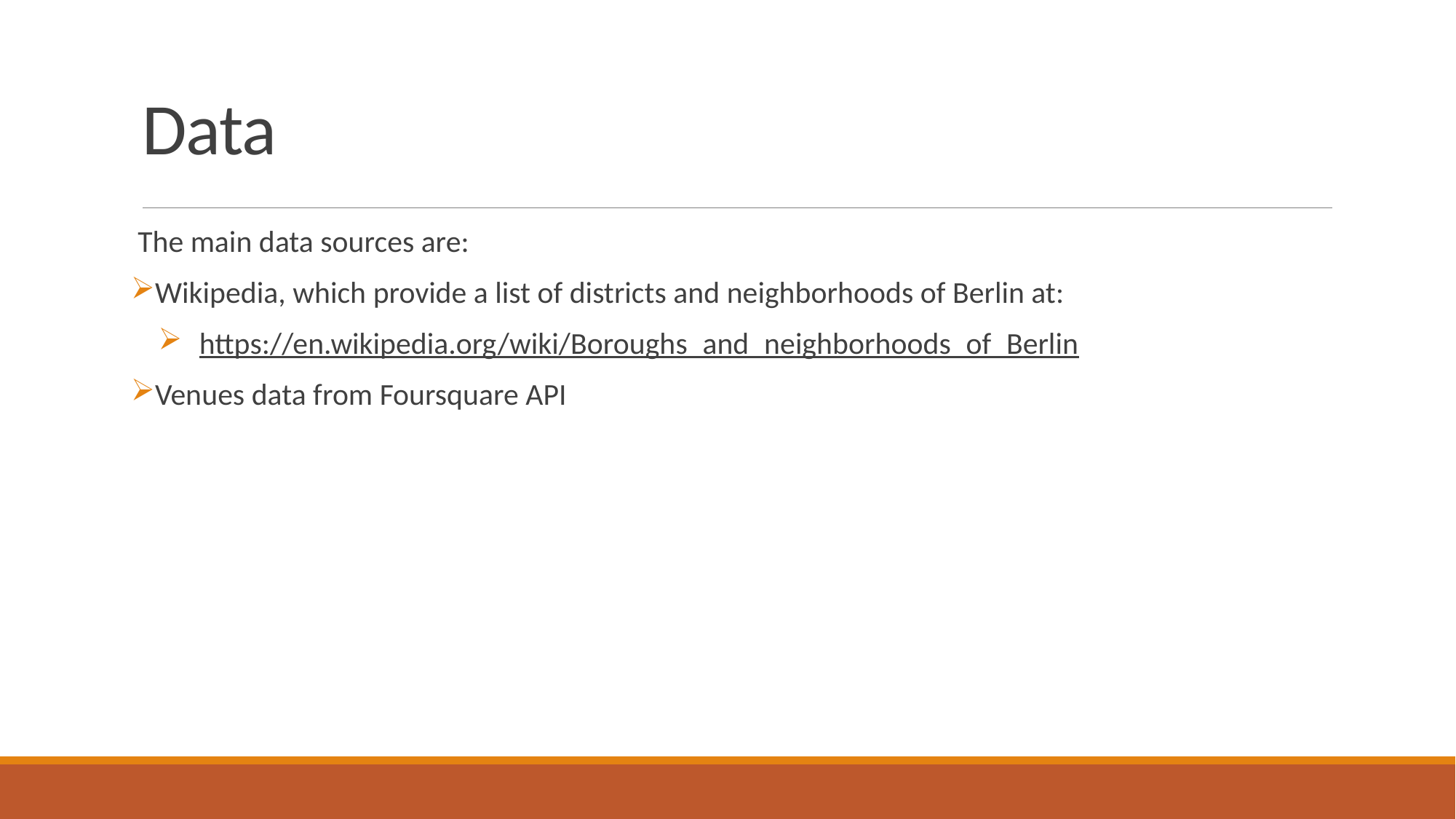

# Data
The main data sources are:
Wikipedia, which provide a list of districts and neighborhoods of Berlin at:
https://en.wikipedia.org/wiki/Boroughs_and_neighborhoods_of_Berlin
Venues data from Foursquare API